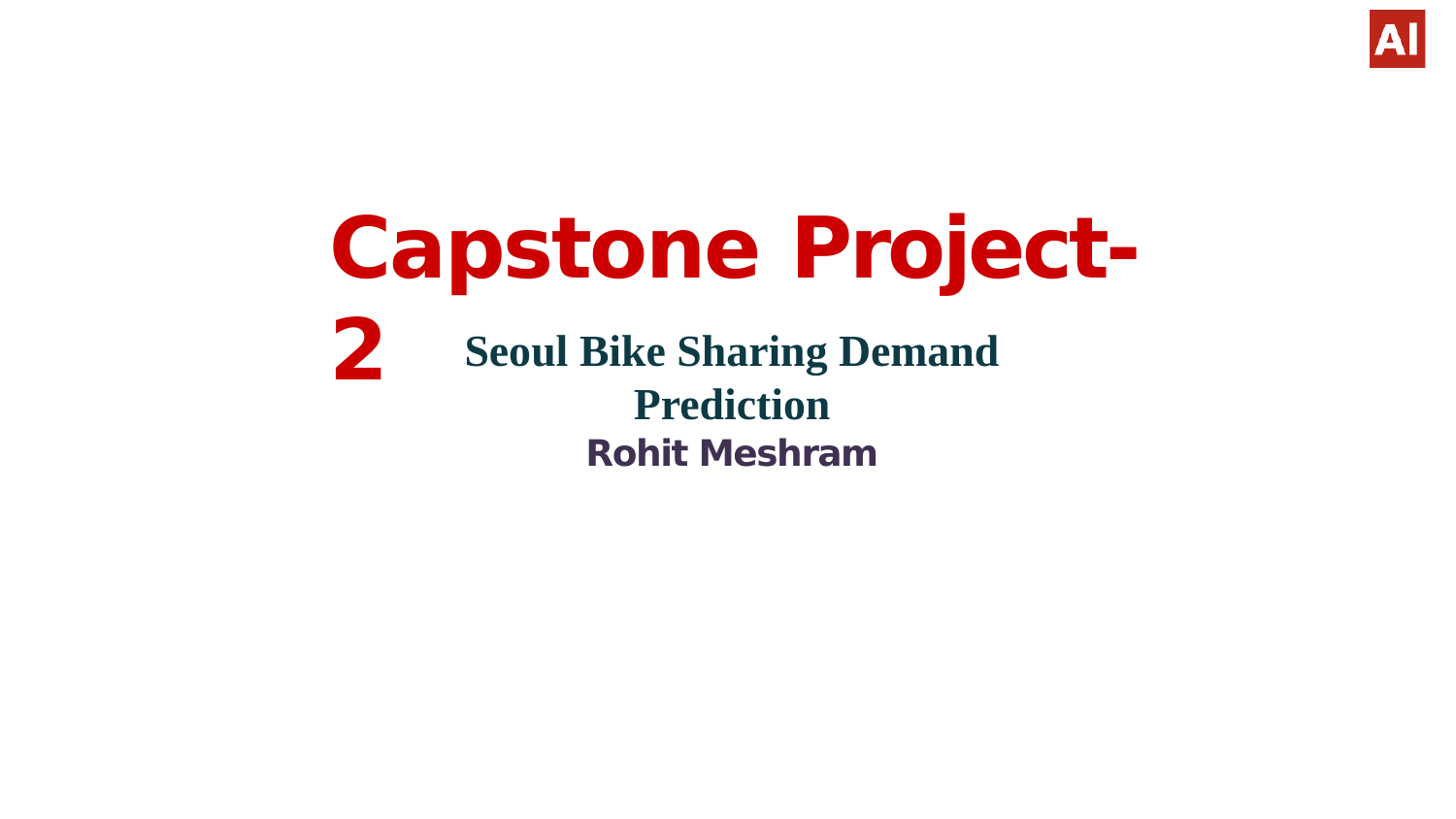

Seoul Bike Sharing Demand
Prediction
Rohit Meshram
# Capstone Project-2